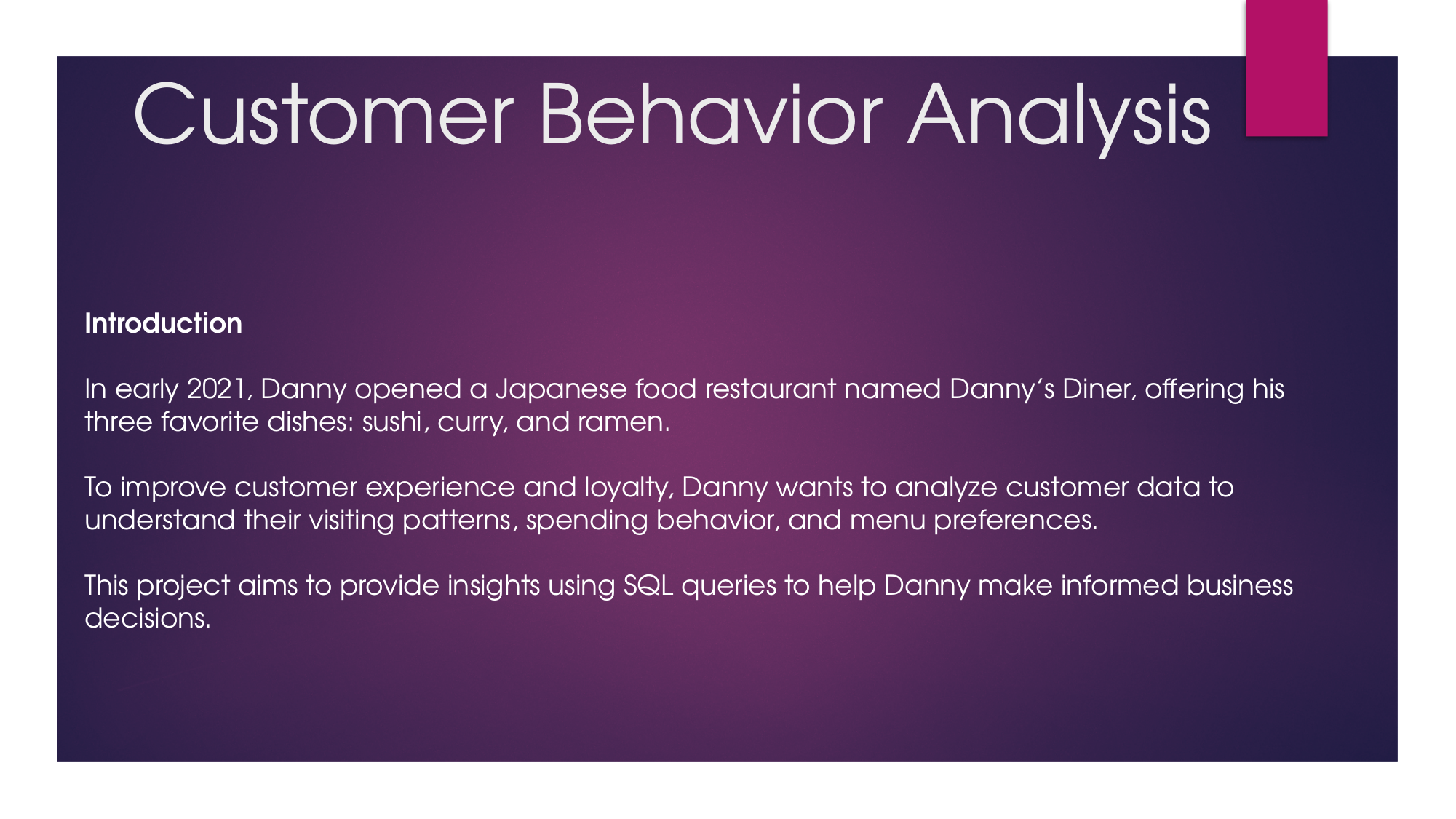

# Customer Behavior Analysis
Introduction

In early 2021, Danny opened a Japanese food restaurant named Danny’s Diner, offering his three favorite dishes: sushi, curry, and ramen.

To improve customer experience and loyalty, Danny wants to analyze customer data to understand their visiting patterns, spending behavior, and menu preferences.

This project aims to provide insights using SQL queries to help Danny make informed business decisions.